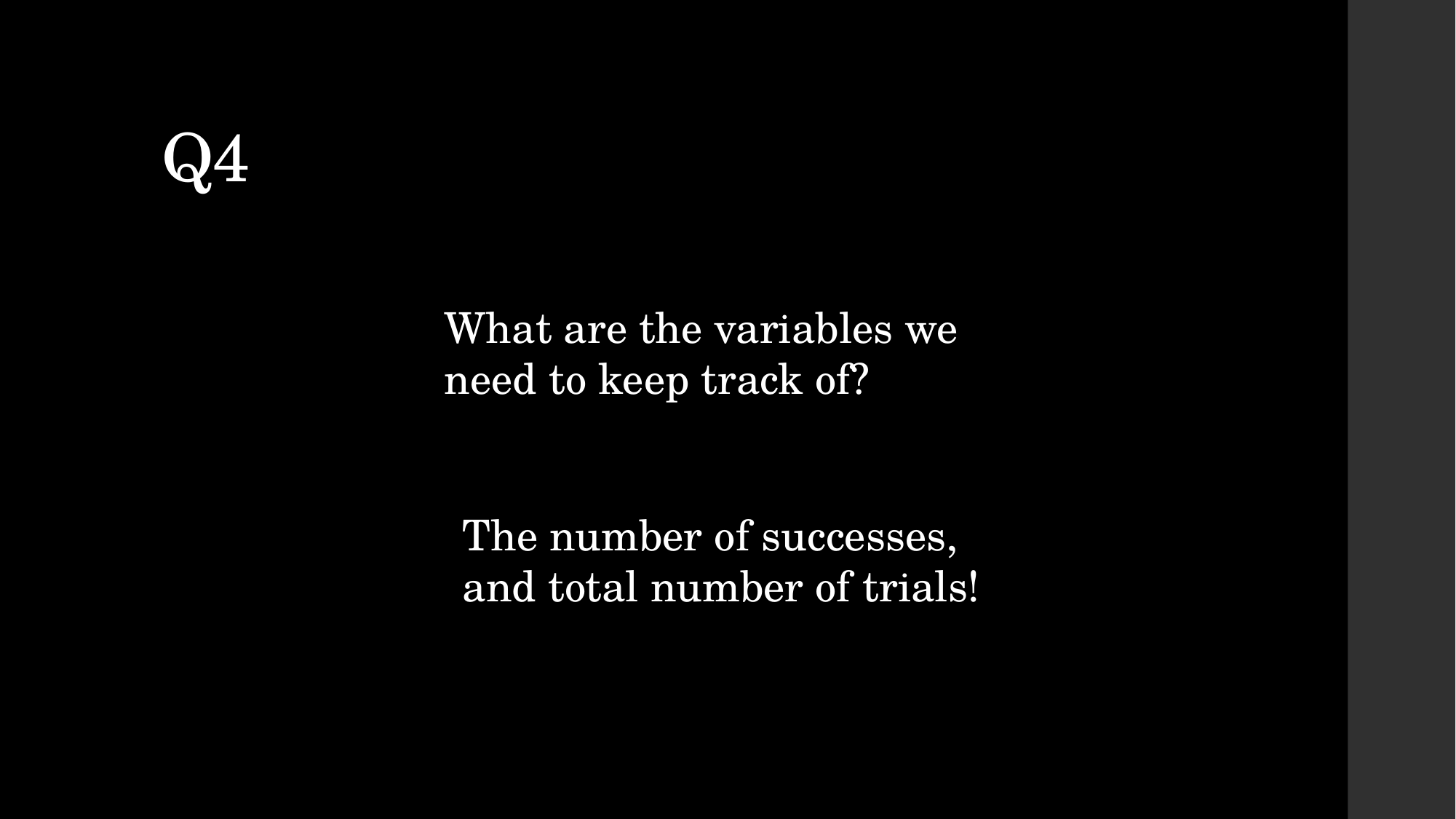

# Q4
What are the variables we need to keep track of?
The number of successes, and total number of trials!